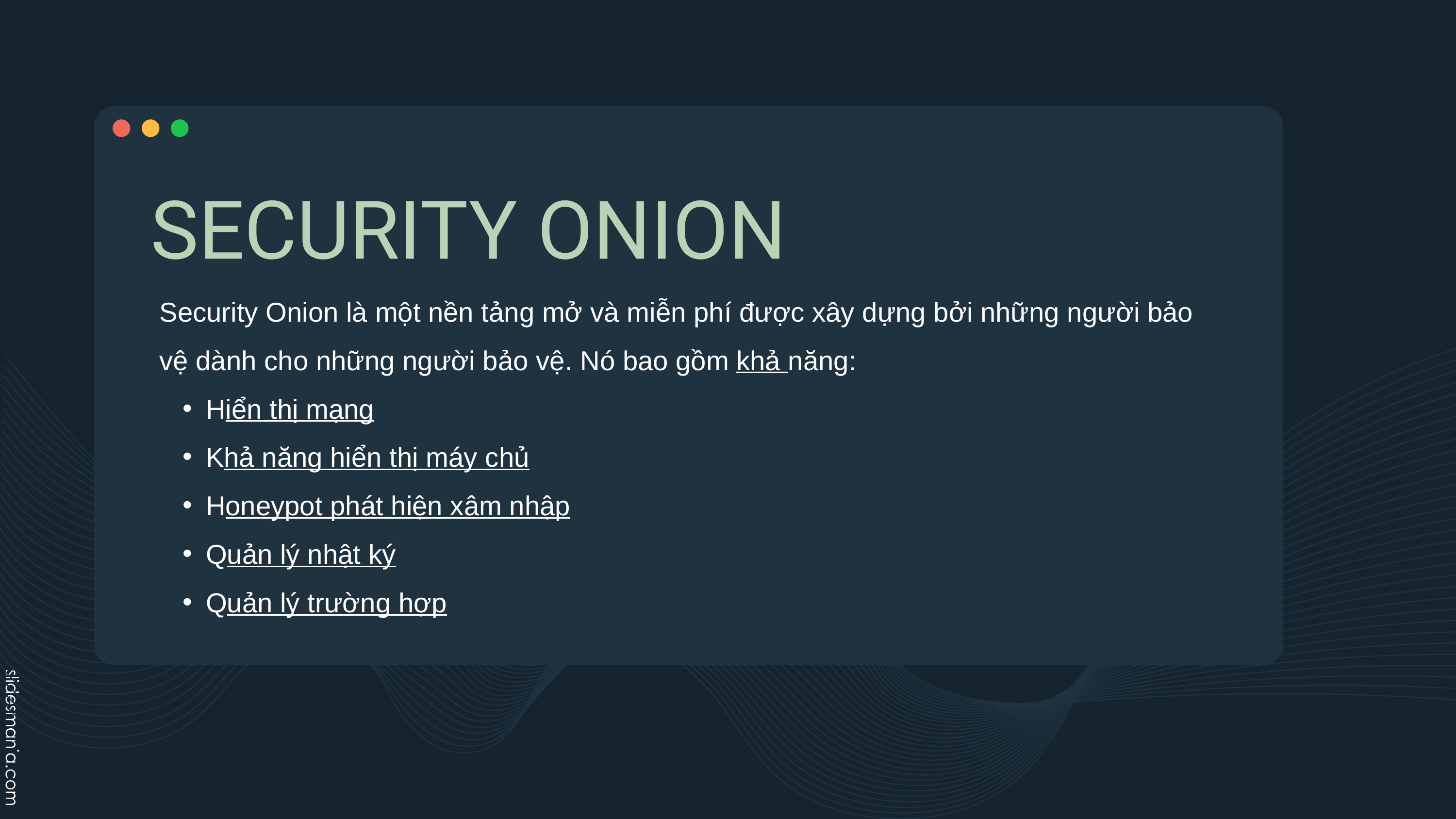

SECURITY ONION
Security Onion là một nền tảng mở và miễn phí được xây dựng bởi những người bảo vệ dành cho những người bảo vệ. Nó bao gồm khả năng:
Hiển thị mạng
Khả năng hiển thị máy chủ
Honeypot phát hiện xâm nhập
Quản lý nhật ký
Quản lý trường hợp